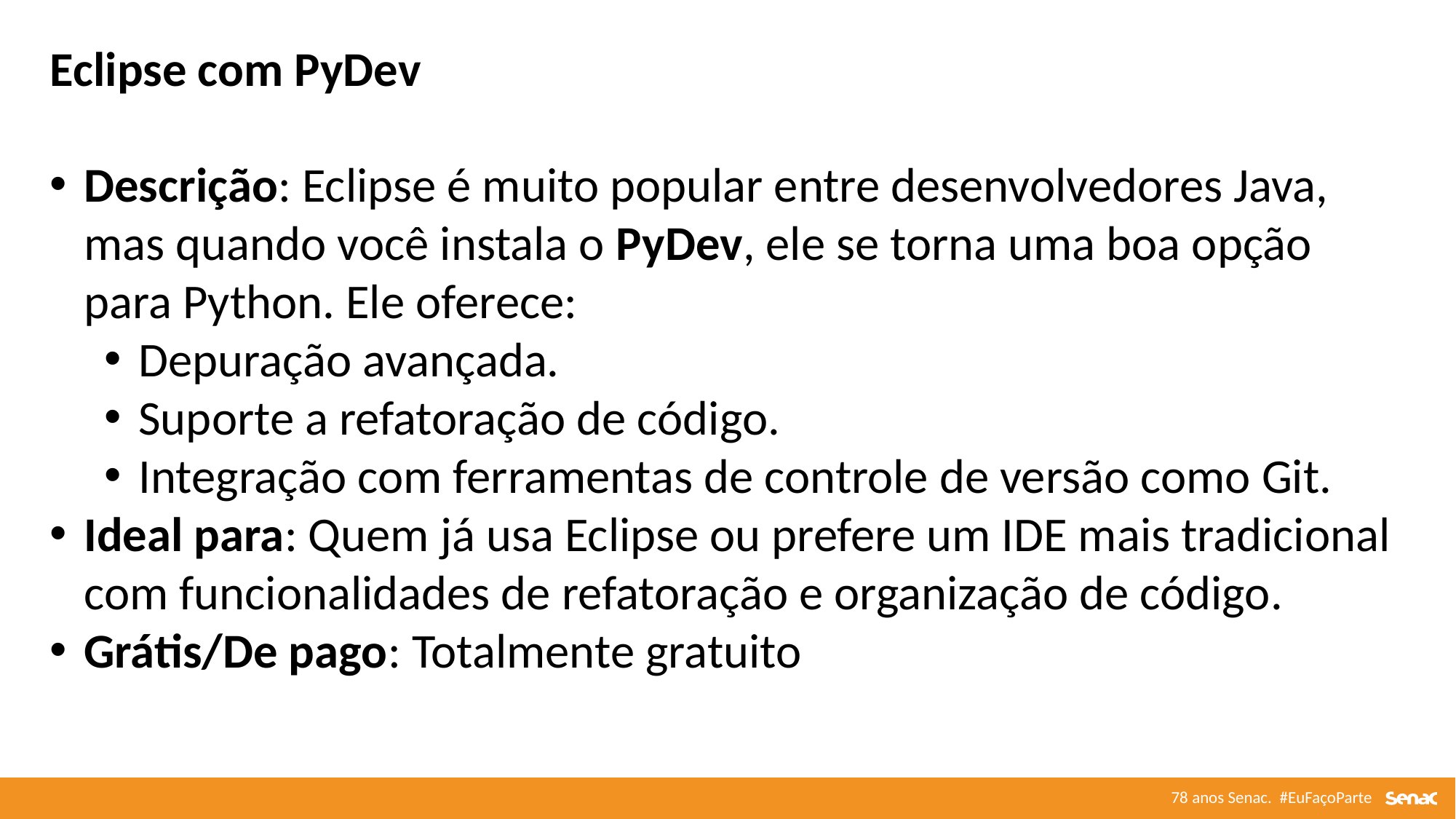

Eclipse com PyDev

Descrição: Eclipse é muito popular entre desenvolvedores Java, mas quando você instala o PyDev, ele se torna uma boa opção para Python. Ele oferece:
Depuração avançada.
Suporte a refatoração de código.
Integração com ferramentas de controle de versão como Git.
Ideal para: Quem já usa Eclipse ou prefere um IDE mais tradicional com funcionalidades de refatoração e organização de código.
Grátis/De pago: Totalmente gratuito